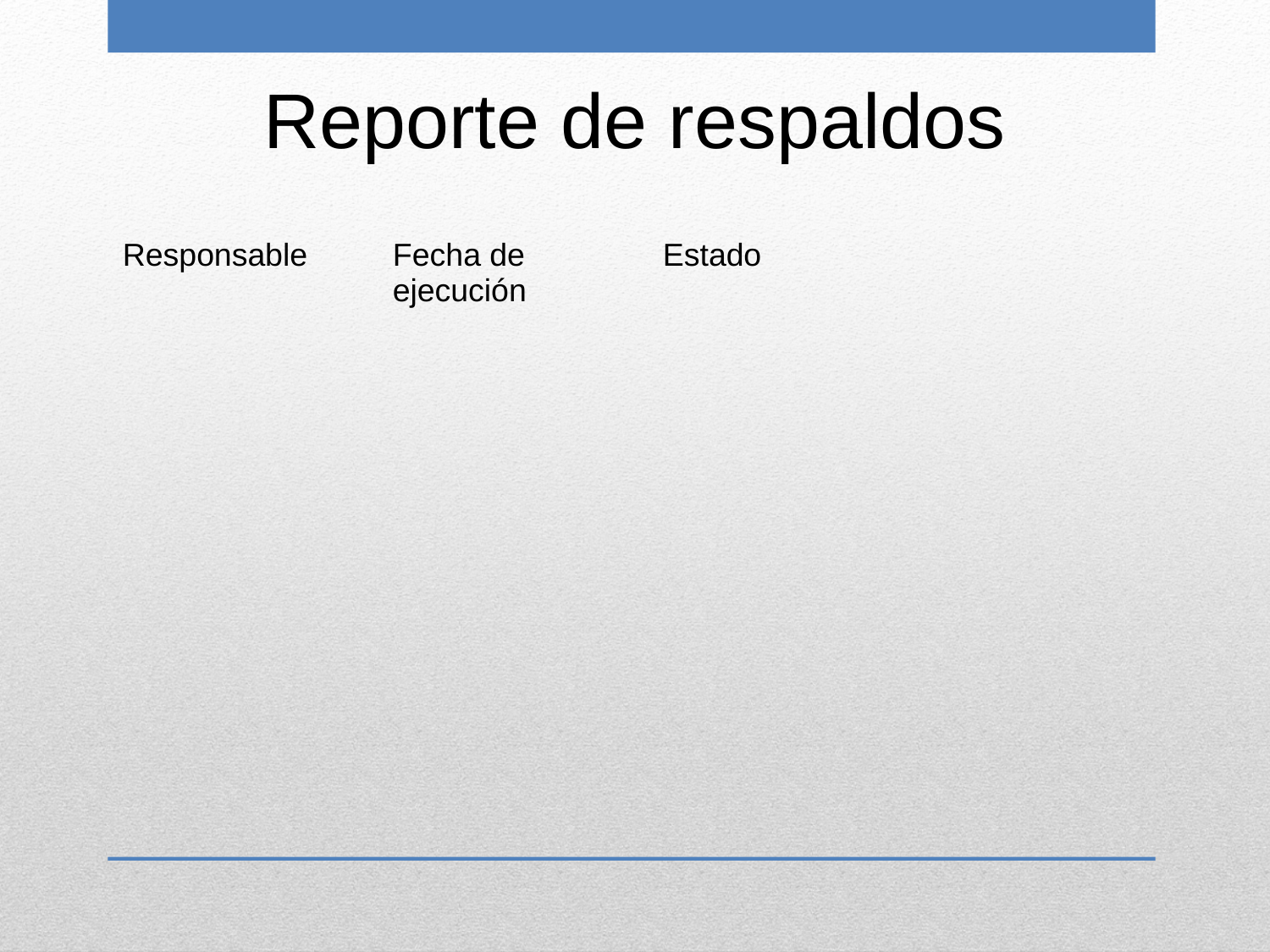

Reporte de respaldos

| Responsable | Fecha de ejecución | Estado |
| --- | --- | --- |
|  |  |  |
|  |  |  |
|  |  |  |
|  |  |  |
|  |  |  |
|  |  |  |
|  |  |  |
|  |  |  |
|  |  |  |